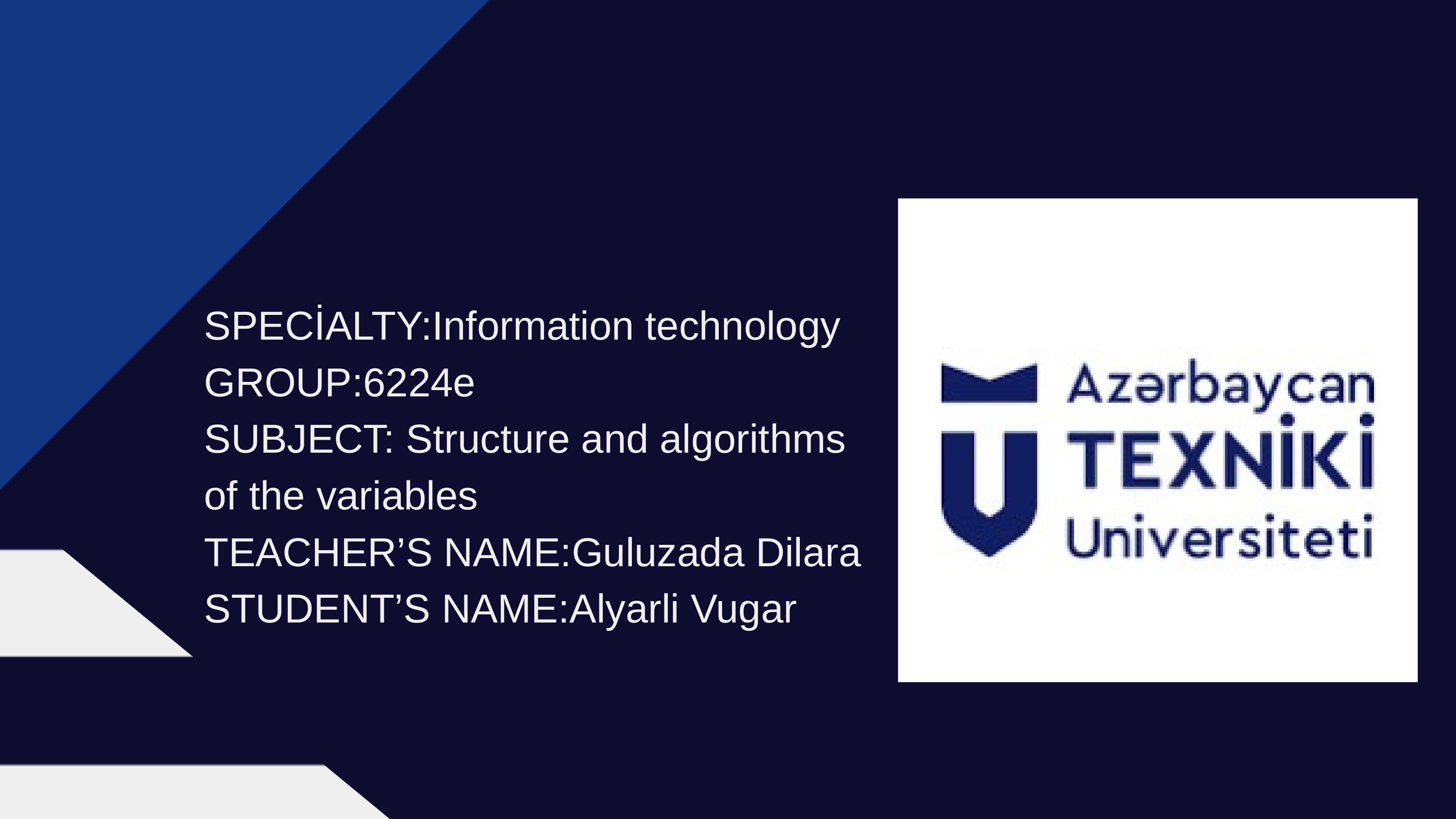

SPECİALTY:Information technology
GROUP:6224e
SUBJECT: Structure and algorithms of the variables
TEACHER’S NAME:Guluzada Dilara
STUDENT’S NAME:Alyarli Vugar